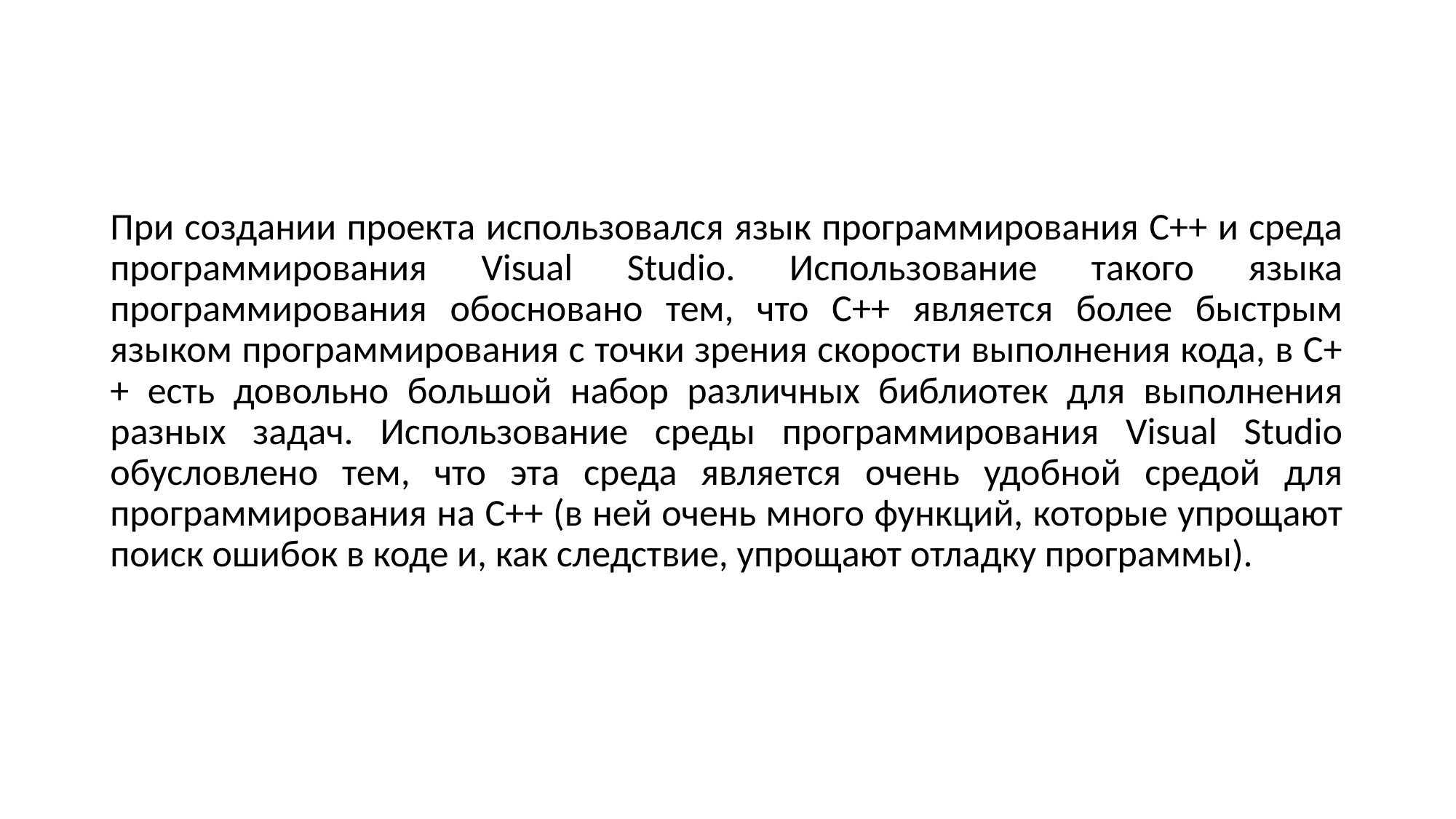

# При создании проекта использовался язык программирования С++ и среда программирования Visual Studio. Использование такого языка программирования обосновано тем, что С++ является более быстрым языком программирования с точки зрения скорости выполнения кода, в С++ есть довольно большой набор различных библиотек для выполнения разных задач. Использование среды программирования Visual Studio обусловлено тем, что эта среда является очень удобной средой для программирования на С++ (в ней очень много функций, которые упрощают поиск ошибок в коде и, как следствие, упрощают отладку программы).